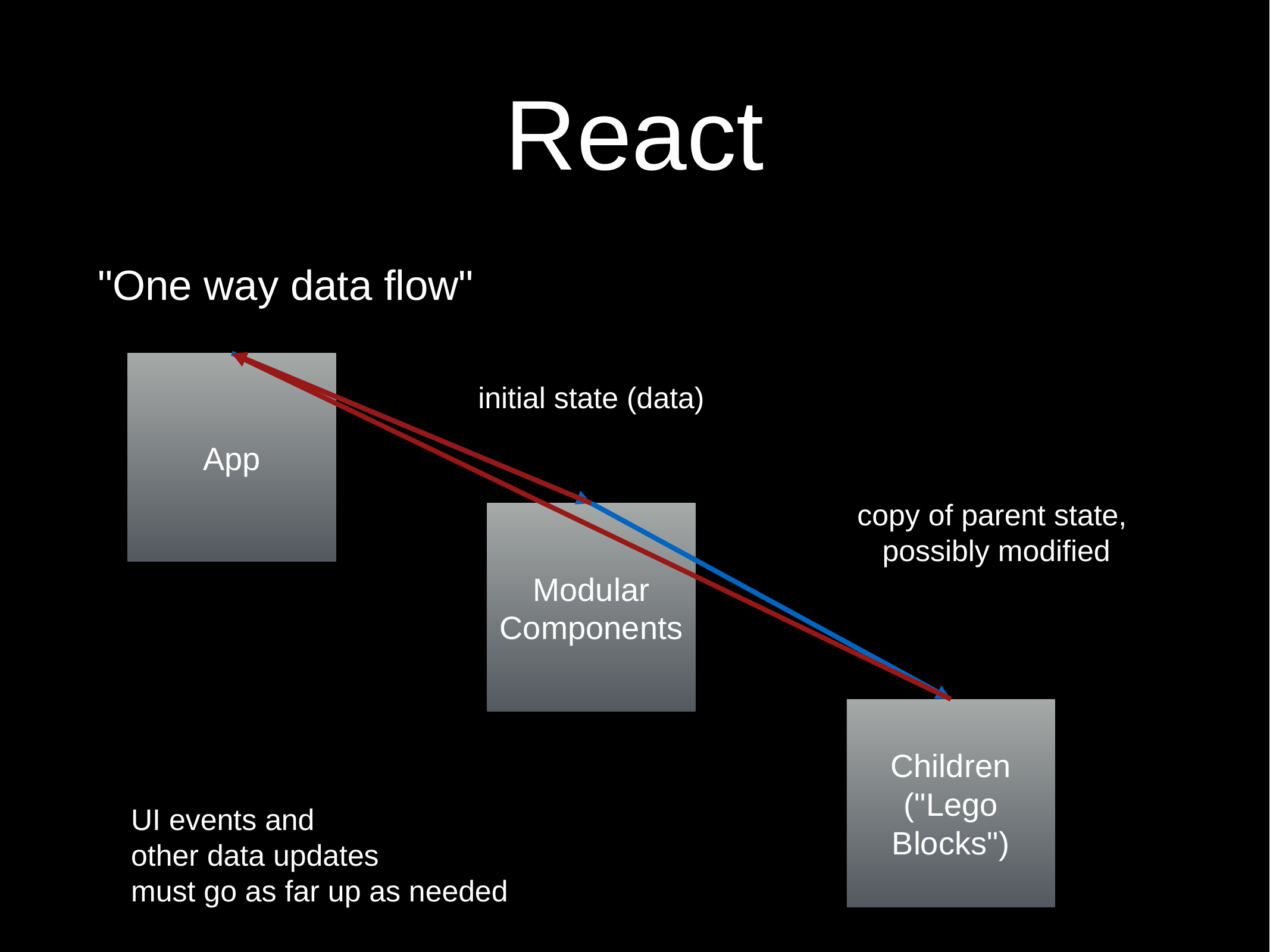

# React
"One way data flow"
App
initial state (data)
copy of parent state,
possibly modified
Modular Components
Children
("Lego Blocks")
UI events and
other data updates
must go as far up as needed